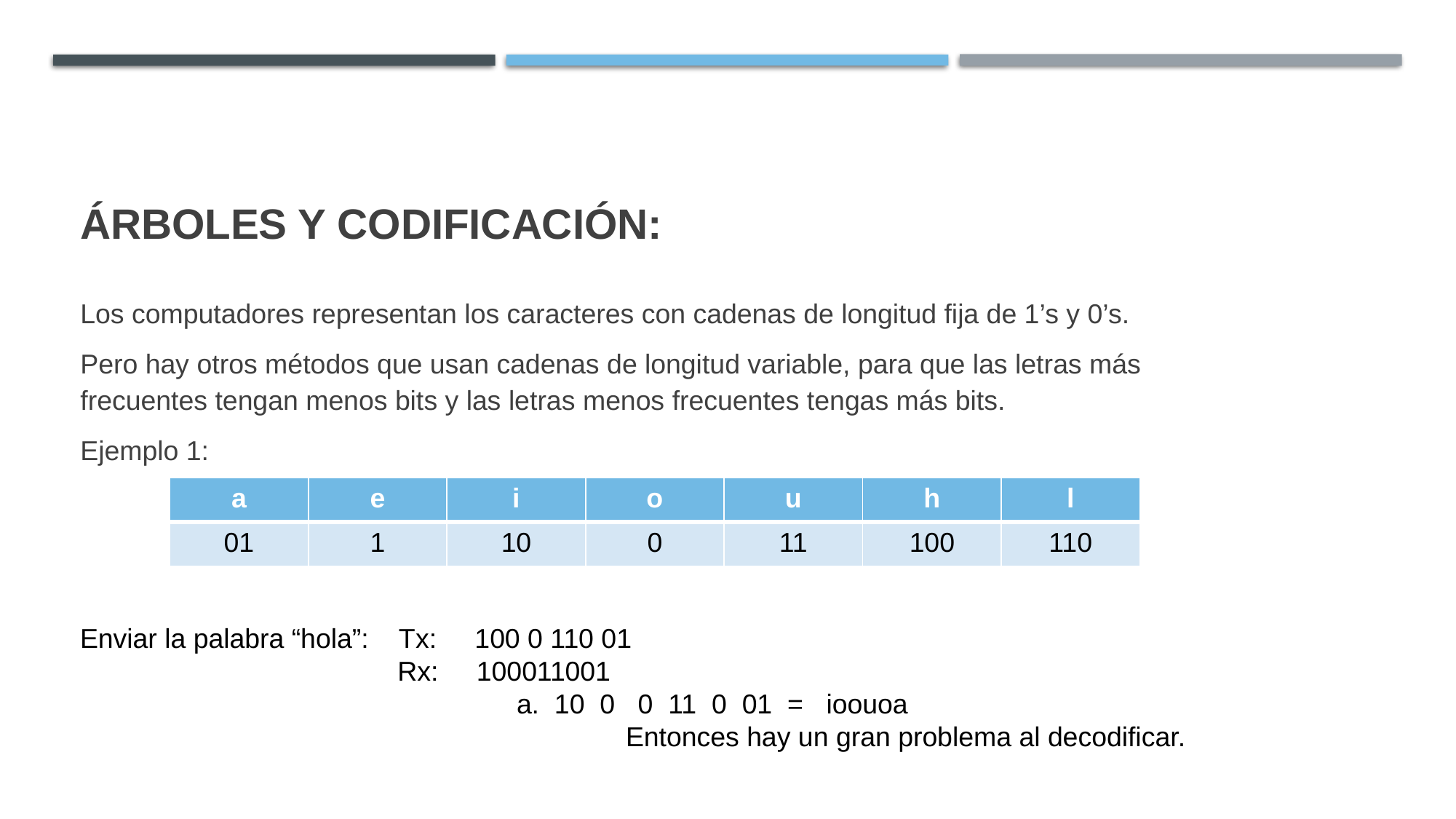

# ÁRBOLES Y codificación:
Los computadores representan los caracteres con cadenas de longitud fija de 1’s y 0’s.
Pero hay otros métodos que usan cadenas de longitud variable, para que las letras más frecuentes tengan menos bits y las letras menos frecuentes tengas más bits.
Ejemplo 1:

| a | e | i | o | u | h | l |
| --- | --- | --- | --- | --- | --- | --- |
| 01 | 1 | 10 | 0 | 11 | 100 | 110 |
Enviar la palabra “hola”:    Tx:     100 0 110 01
		             Rx:     100011001
				a.  10  0   0  11  0  01  =   ioouoa
					Entonces hay un gran problema al decodificar.